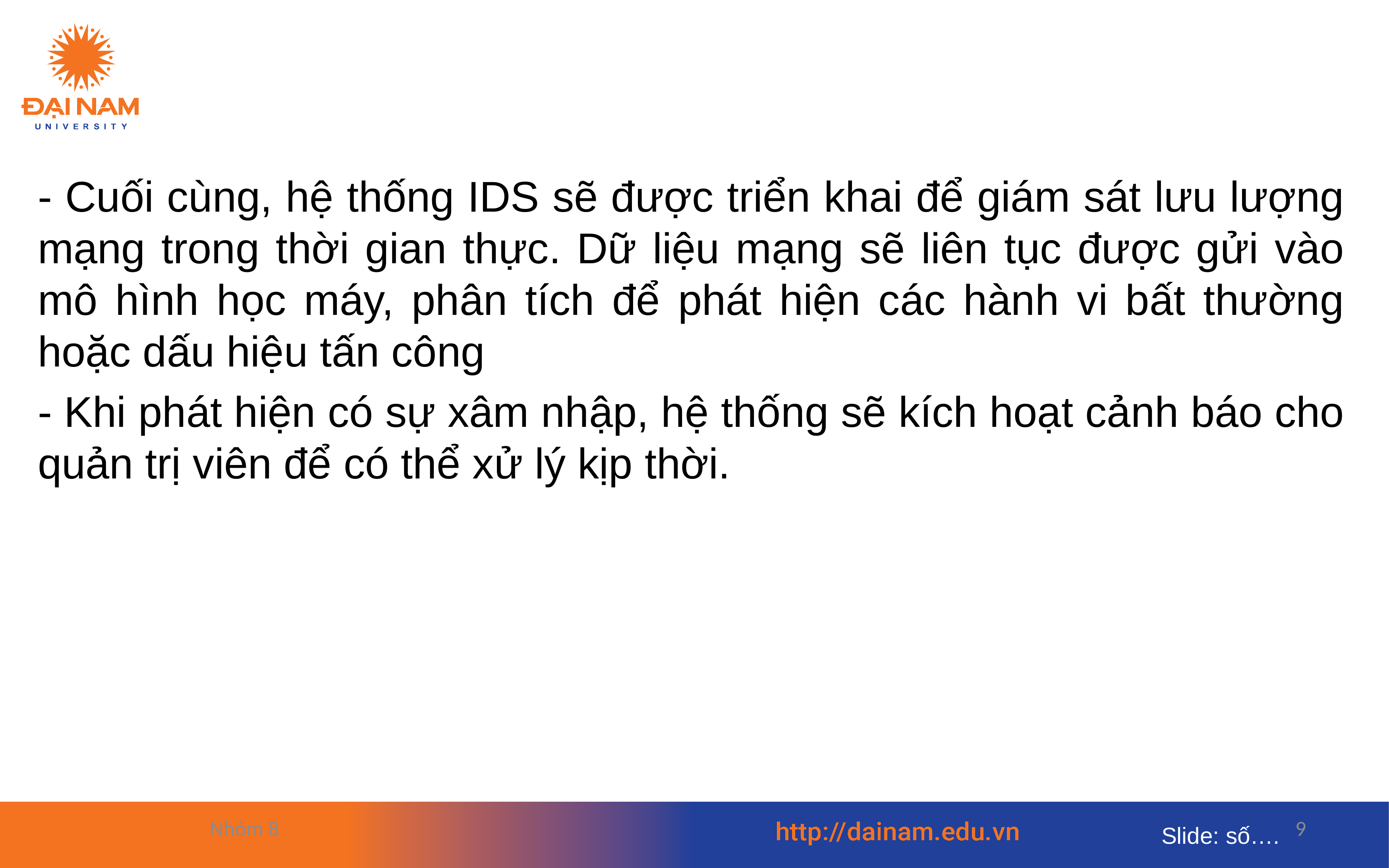

- Cuối cùng, hệ thống IDS sẽ được triển khai để giám sát lưu lượng mạng trong thời gian thực. Dữ liệu mạng sẽ liên tục được gửi vào mô hình học máy, phân tích để phát hiện các hành vi bất thường hoặc dấu hiệu tấn công
- Khi phát hiện có sự xâm nhập, hệ thống sẽ kích hoạt cảnh báo cho quản trị viên để có thể xử lý kịp thời.
Nhóm 8
9